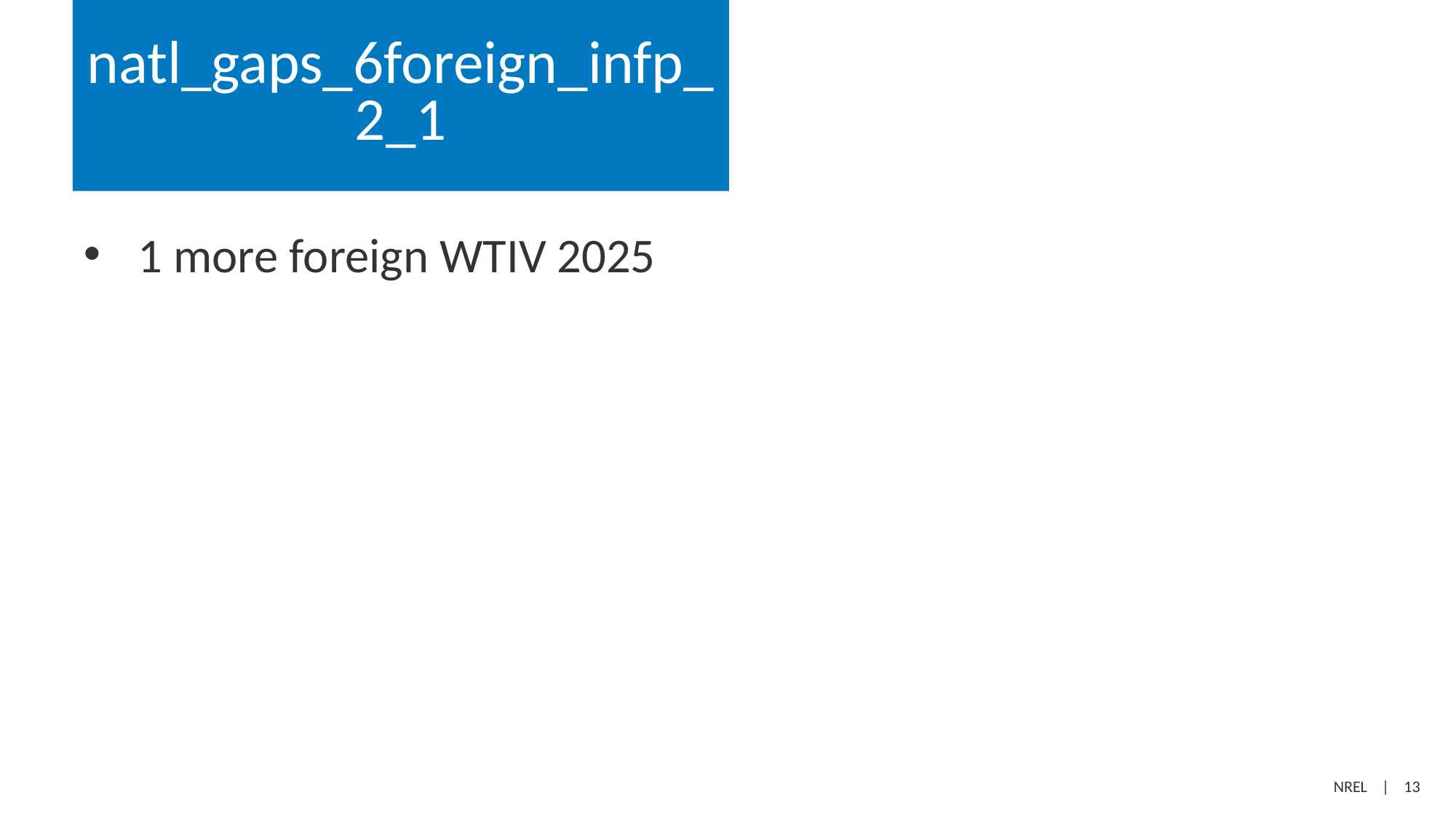

# natl_gaps_6foreign_infp_2_1
1 more foreign WTIV 2025